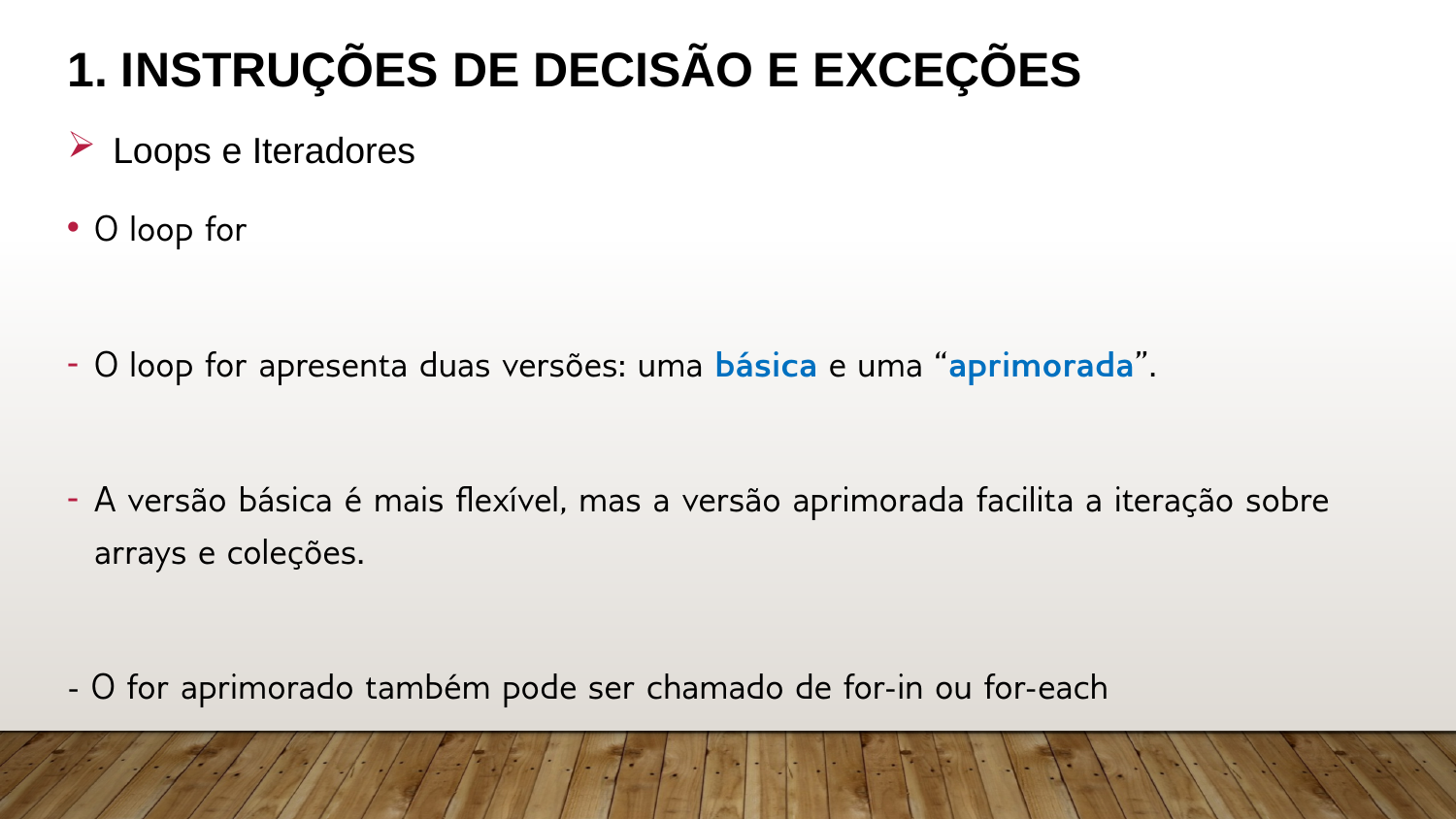

# 1. Instruções de Decisão e Exceções
Loops e Iteradores
O loop for

O loop for apresenta duas versões: uma básica e uma “aprimorada”.

A versão básica é mais flexível, mas a versão aprimorada facilita a iteração sobre arrays e coleções.

- O for aprimorado também pode ser chamado de for-in ou for-each